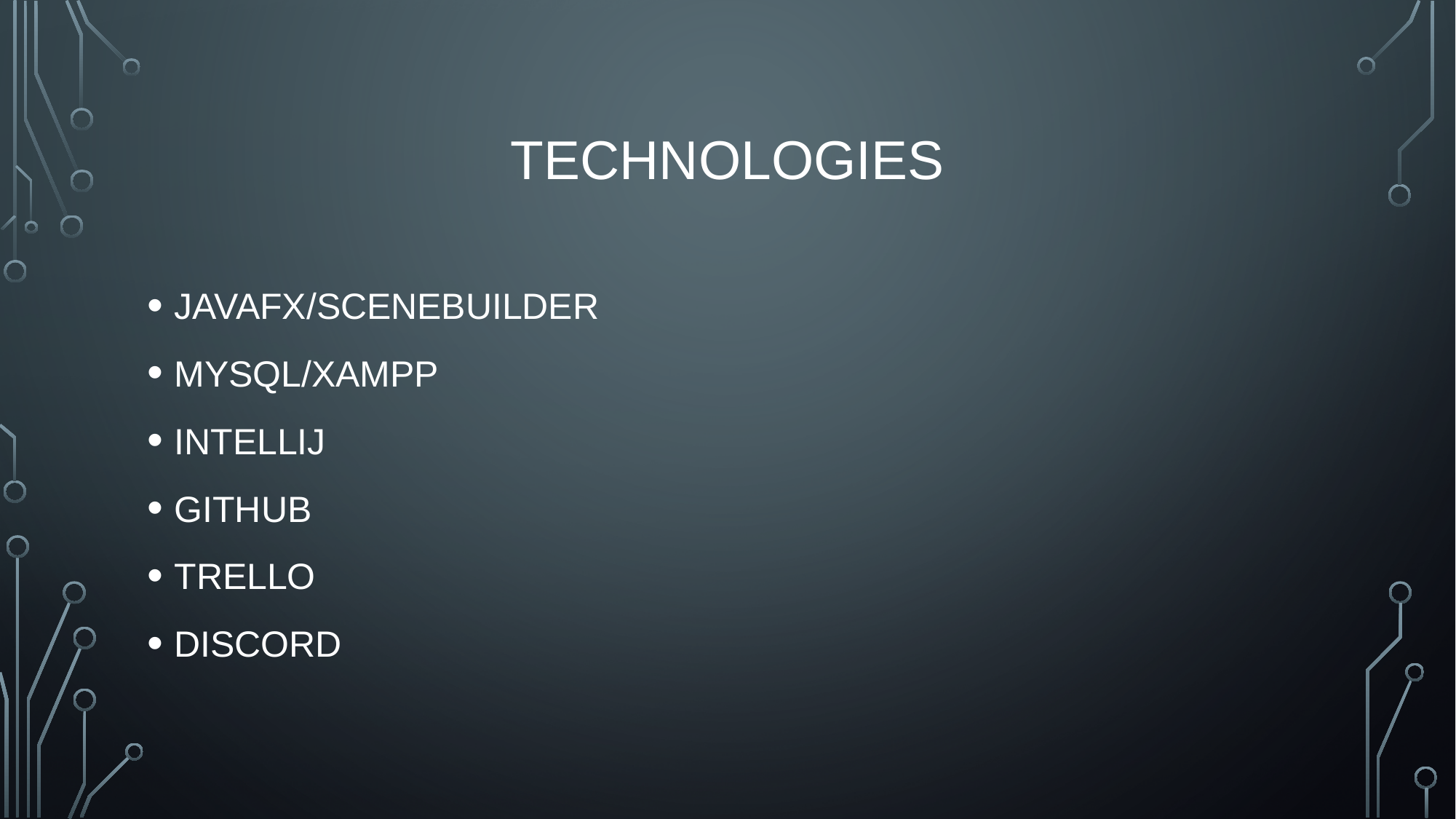

# technologies
JAVAFX/SCENEBUILDER
MYSQL/XAMPP
INTELLIJ
GITHUB
TRELLO
DISCORD